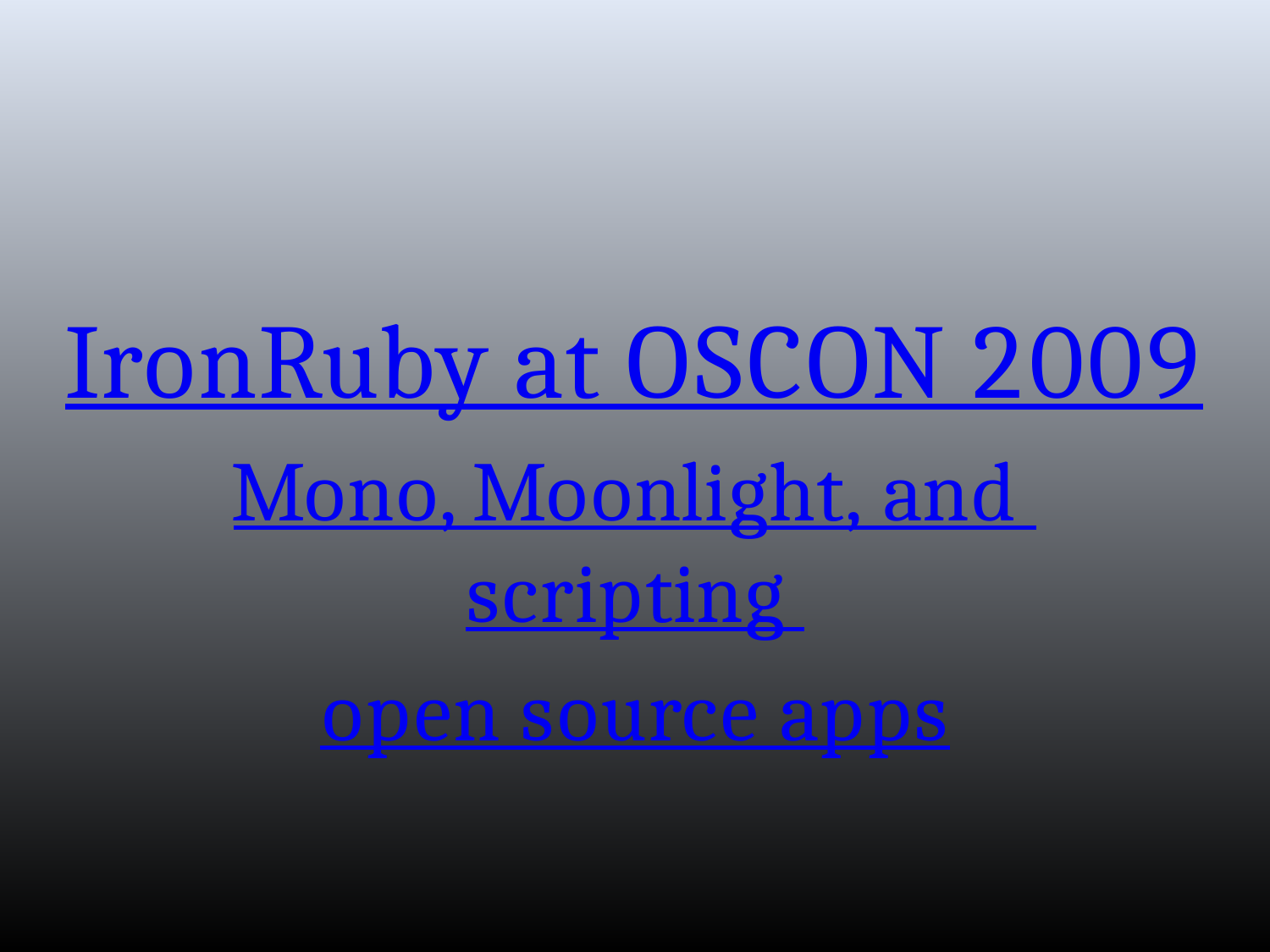

IronRuby at OSCON 2009
Mono, Moonlight, and scripting
open source apps